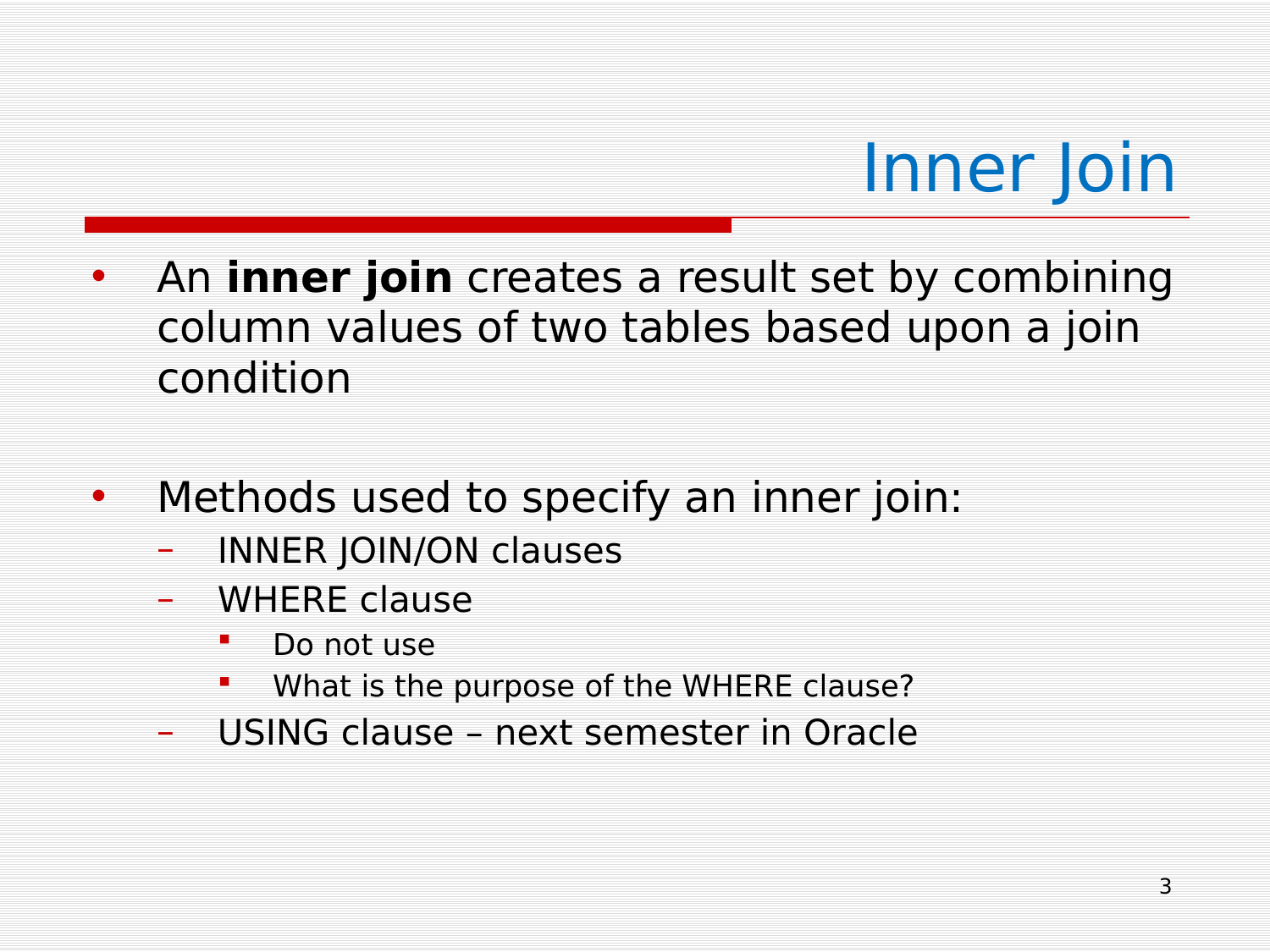

# Inner Join
An inner join creates a result set by combining column values of two tables based upon a join condition

Methods used to specify an inner join:
INNER JOIN/ON clauses
WHERE clause
Do not use
What is the purpose of the WHERE clause?
USING clause – next semester in Oracle

3